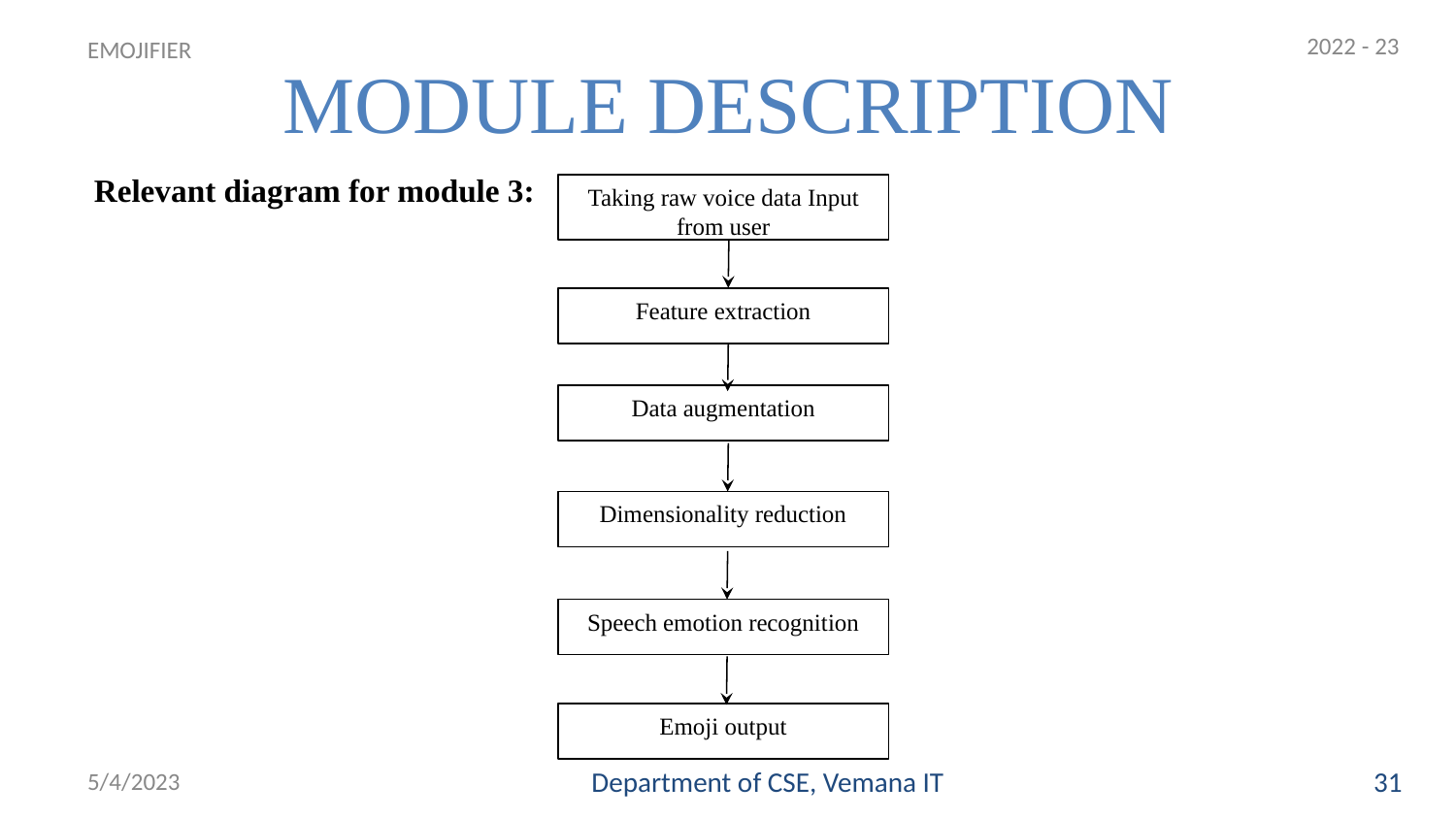

2022 - 23
# MODULE DESCRIPTION
EMOJIFIER
Relevant diagram for module 3:
Taking raw voice data Input from user
Feature extraction
Data augmentation
Dimensionality reduction
Speech emotion recognition
Emoji output
5/4/2023
Department of CSE, Vemana IT
31